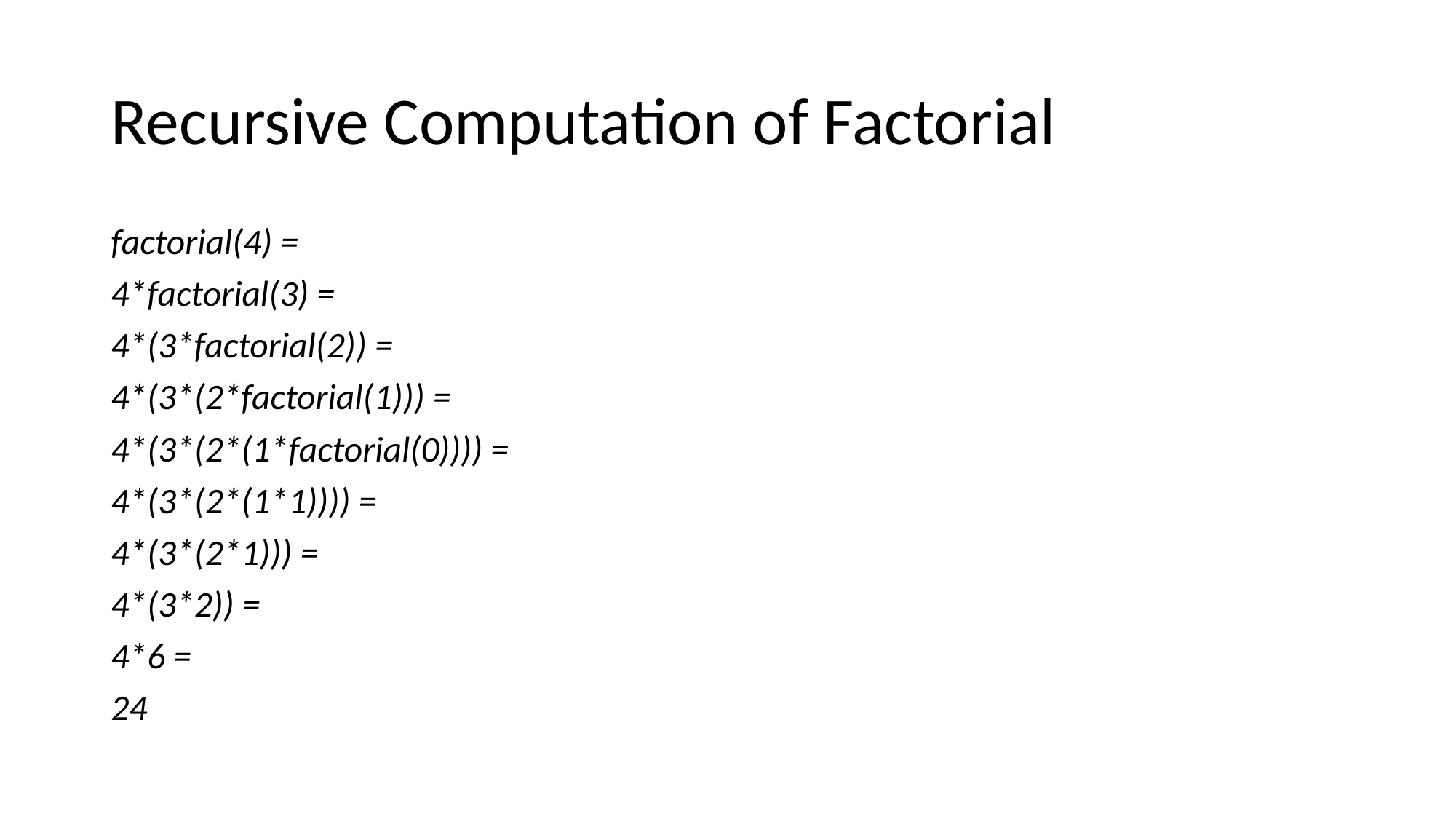

# Recursive Computation of Factorial
factorial(4) =
4*factorial(3) =
4*(3*factorial(2)) =
4*(3*(2*factorial(1))) =
4*(3*(2*(1*factorial(0)))) =
4*(3*(2*(1*1)))) =
4*(3*(2*1))) =
4*(3*2)) =
4*6 =
24